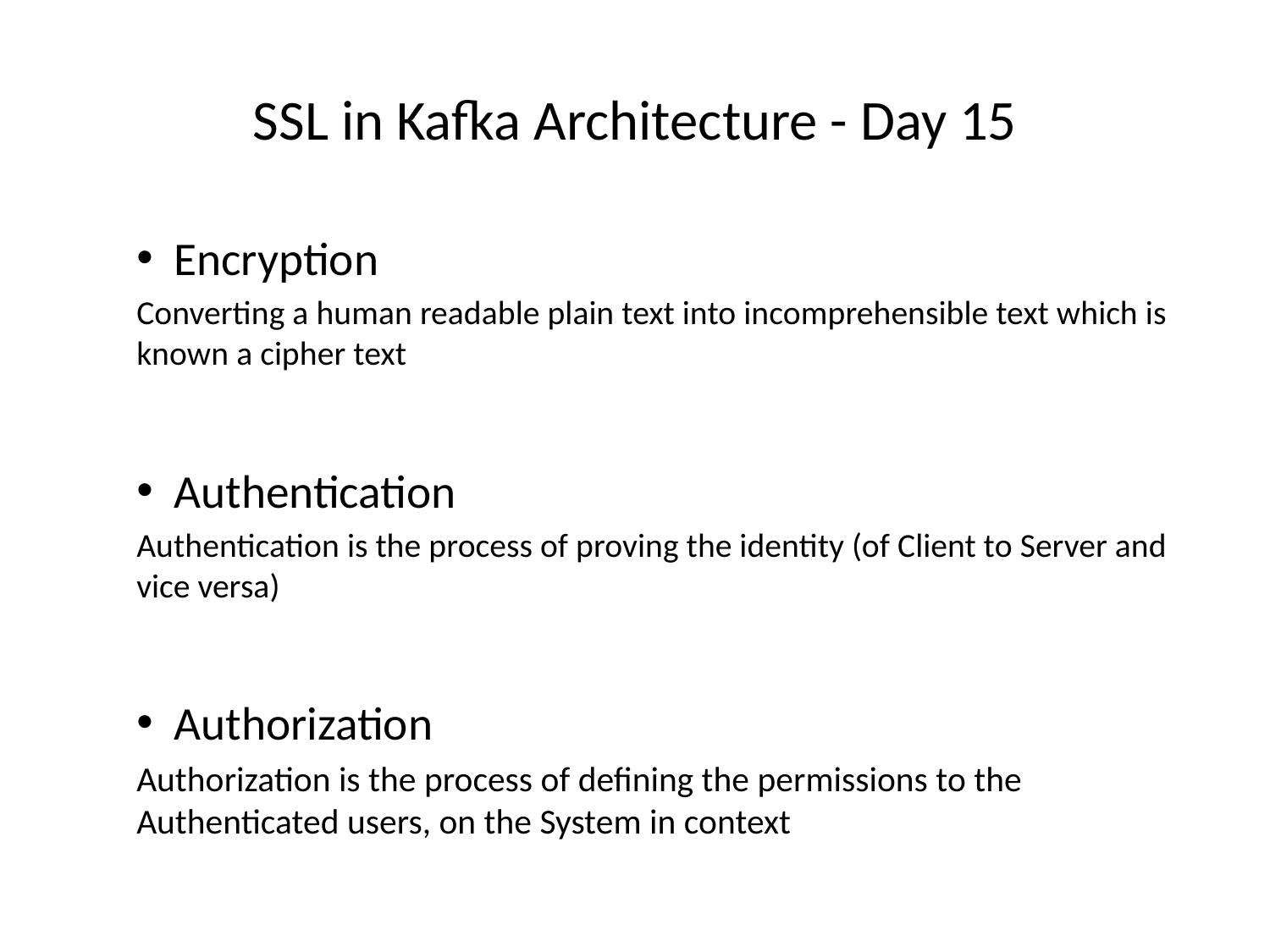

# SSL in Kafka Architecture - Day 15
Encryption
Converting a human readable plain text into incomprehensible text which is known a cipher text

Authentication
Authentication is the process of proving the identity (of Client to Server and vice versa)

Authorization
Authorization is the process of defining the permissions to the Authenticated users, on the System in context